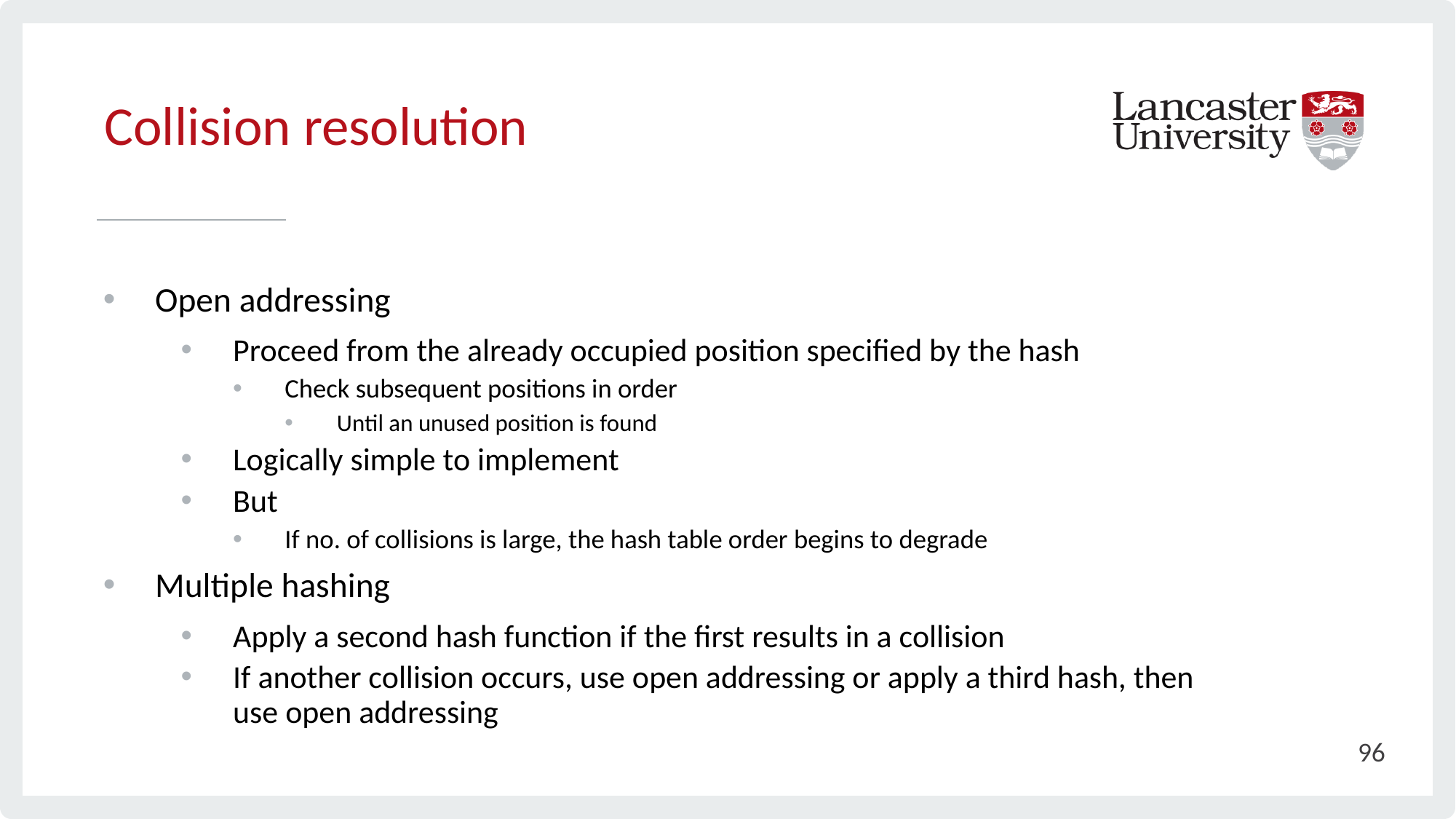

# Collision resolution
Open addressing
Proceed from the already occupied position specified by the hash
Check subsequent positions in order
Until an unused position is found
Logically simple to implement
But
If no. of collisions is large, the hash table order begins to degrade
Multiple hashing
Apply a second hash function if the first results in a collision
If another collision occurs, use open addressing or apply a third hash, then use open addressing

96